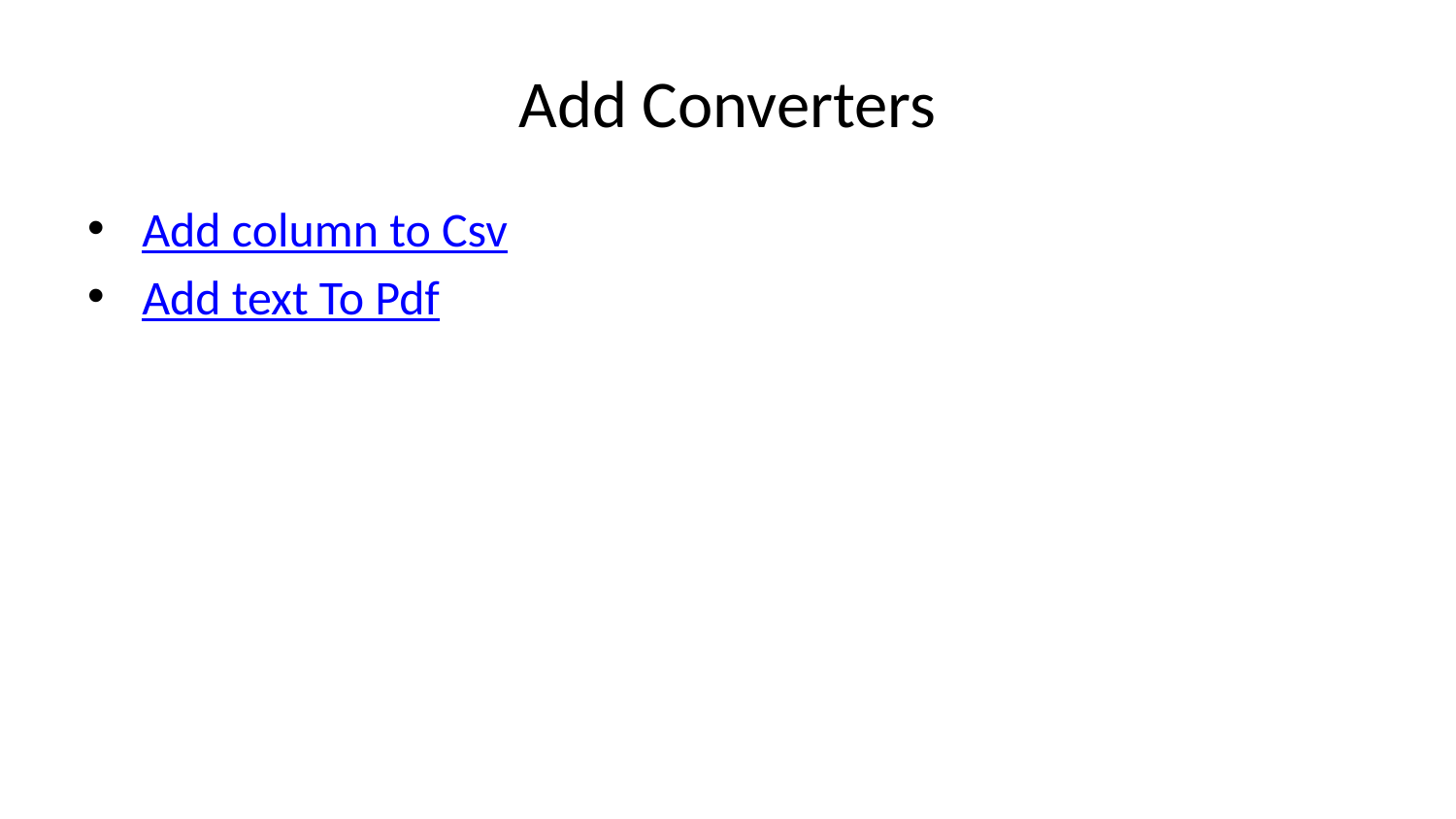

# Add Converters
Add column to Csv
Add text To Pdf